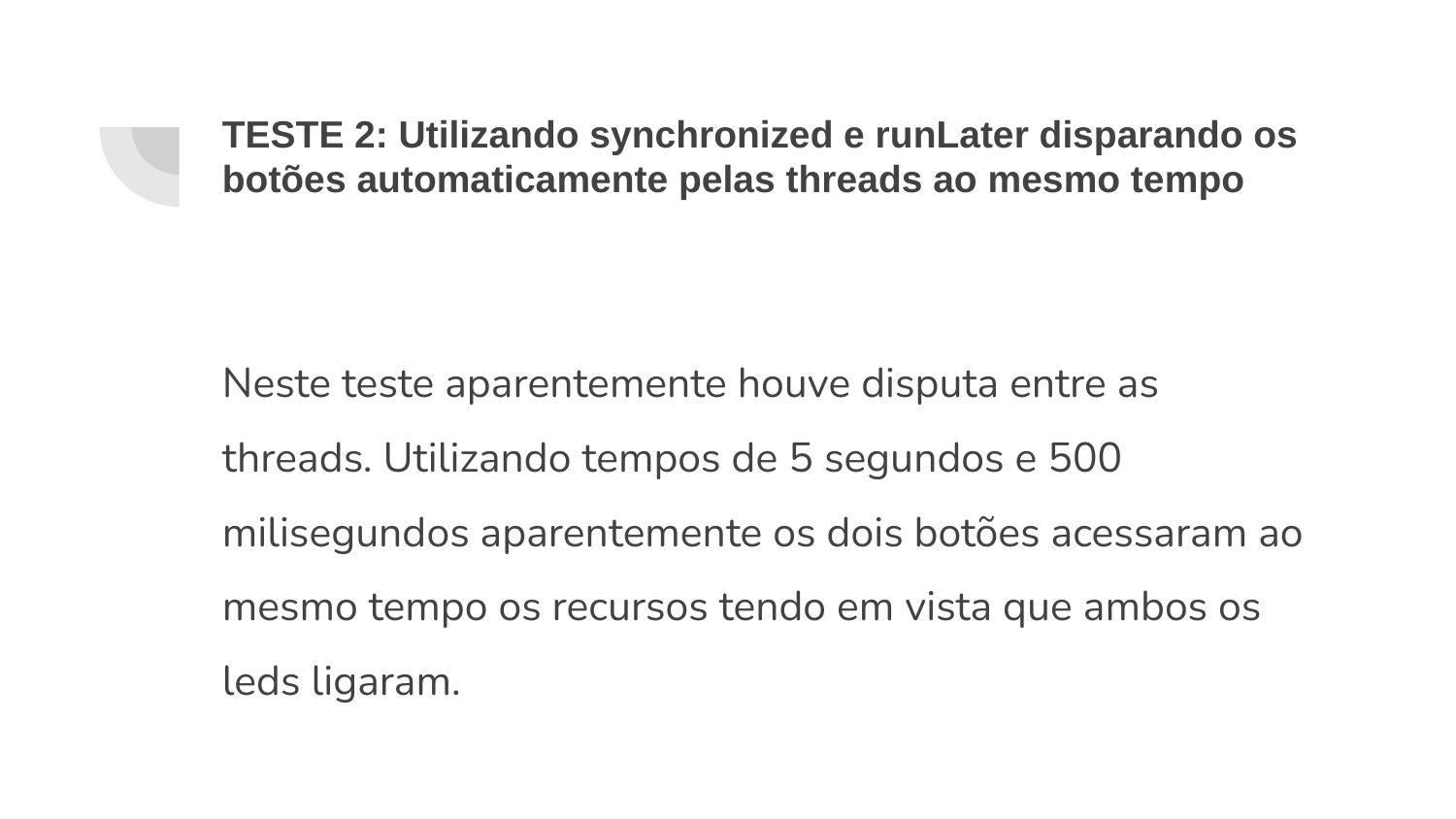

# TESTE 2: Utilizando synchronized e runLater disparando os botões automaticamente pelas threads ao mesmo tempo
Neste teste aparentemente houve disputa entre as threads. Utilizando tempos de 5 segundos e 500 milisegundos aparentemente os dois botões acessaram ao mesmo tempo os recursos tendo em vista que ambos os leds ligaram.